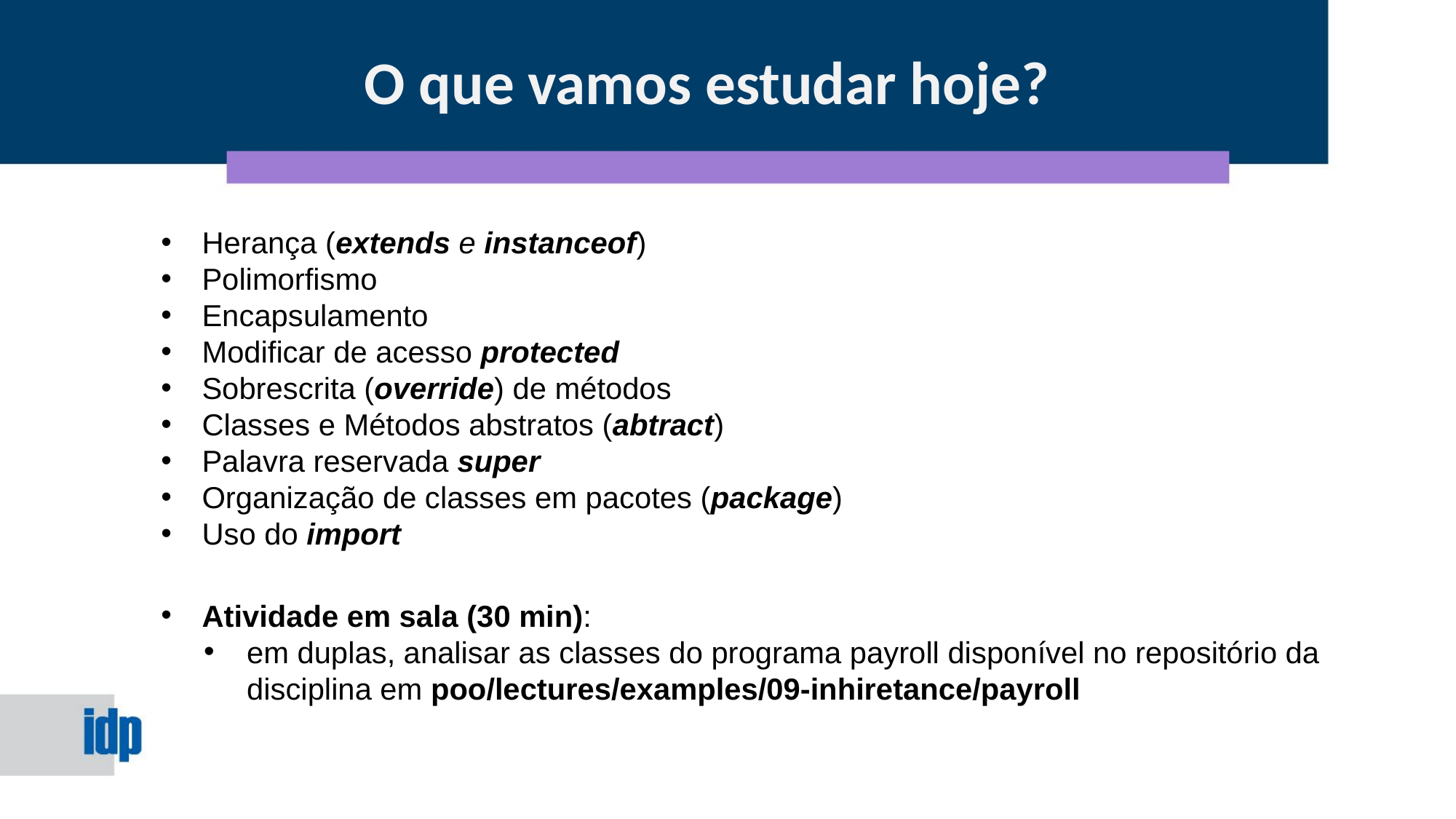

O que vamos estudar hoje?
Herança (extends e instanceof)
Polimorfismo
Encapsulamento
Modificar de acesso protected
Sobrescrita (override) de métodos
Classes e Métodos abstratos (abtract)
Palavra reservada super
Organização de classes em pacotes (package)
Uso do import

Atividade em sala (30 min):
em duplas, analisar as classes do programa payroll disponível no repositório da disciplina em poo/lectures/examples/09-inhiretance/payroll